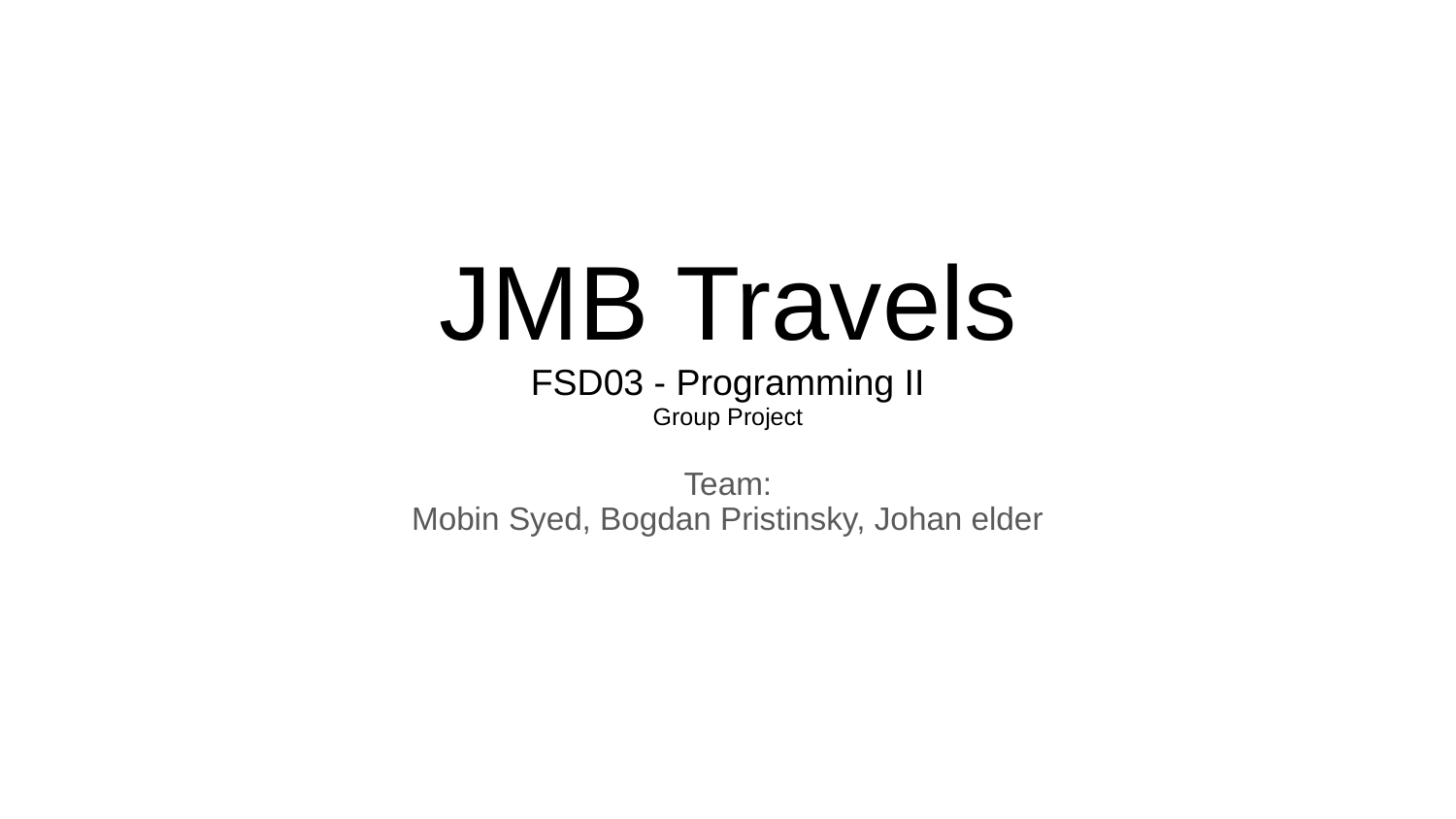

# JMB Travels
FSD03 - Programming II
Group Project
Team:
Mobin Syed, Bogdan Pristinsky, Johan elder